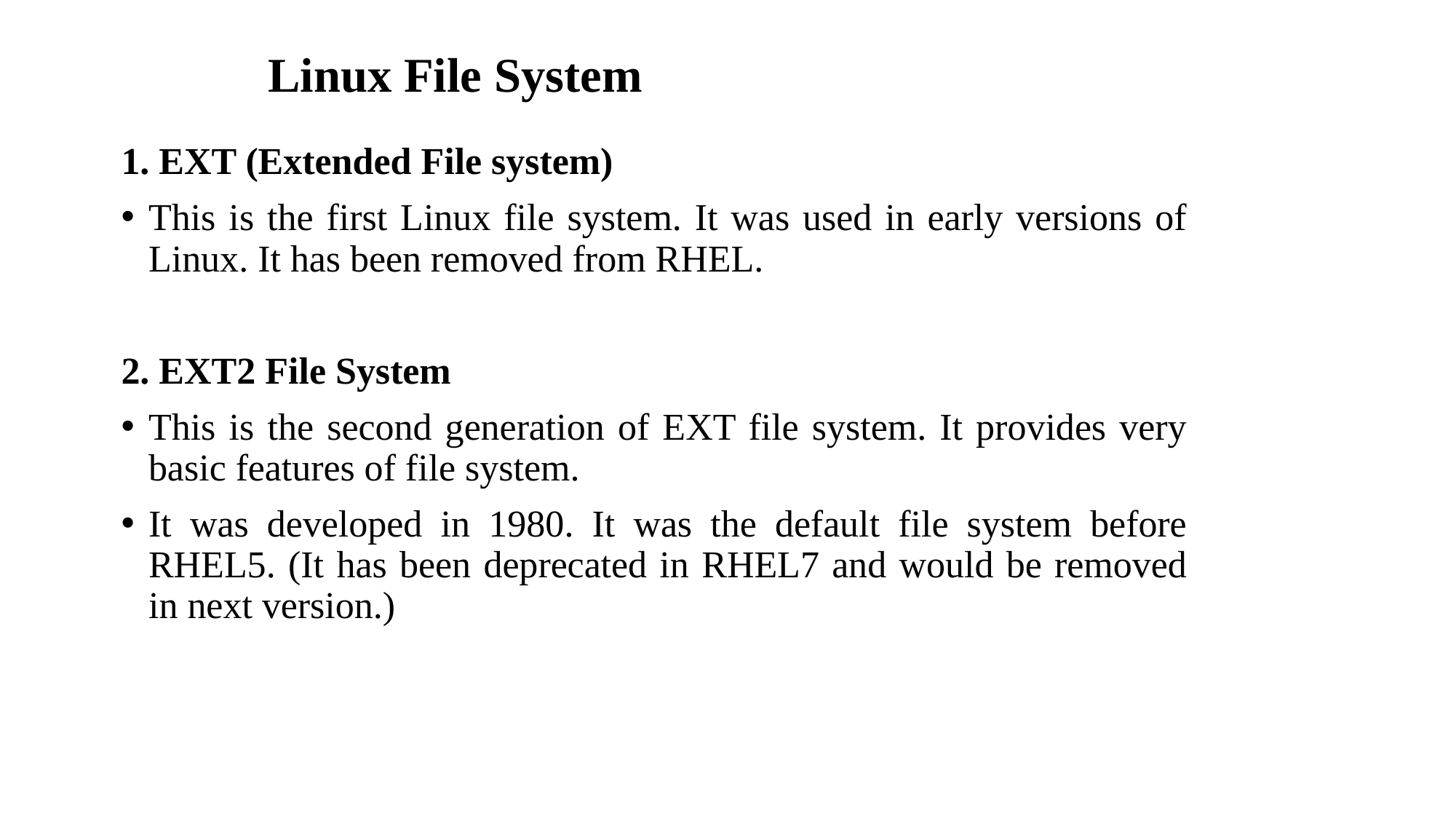

# Linux File System
1. EXT (Extended File system)
This is the first Linux file system. It was used in early versions of Linux. It has been removed from RHEL.

2. EXT2 File System
This is the second generation of EXT file system. It provides very basic features of file system.
It was developed in 1980. It was the default file system before RHEL5. (It has been deprecated in RHEL7 and would be removed in next version.)